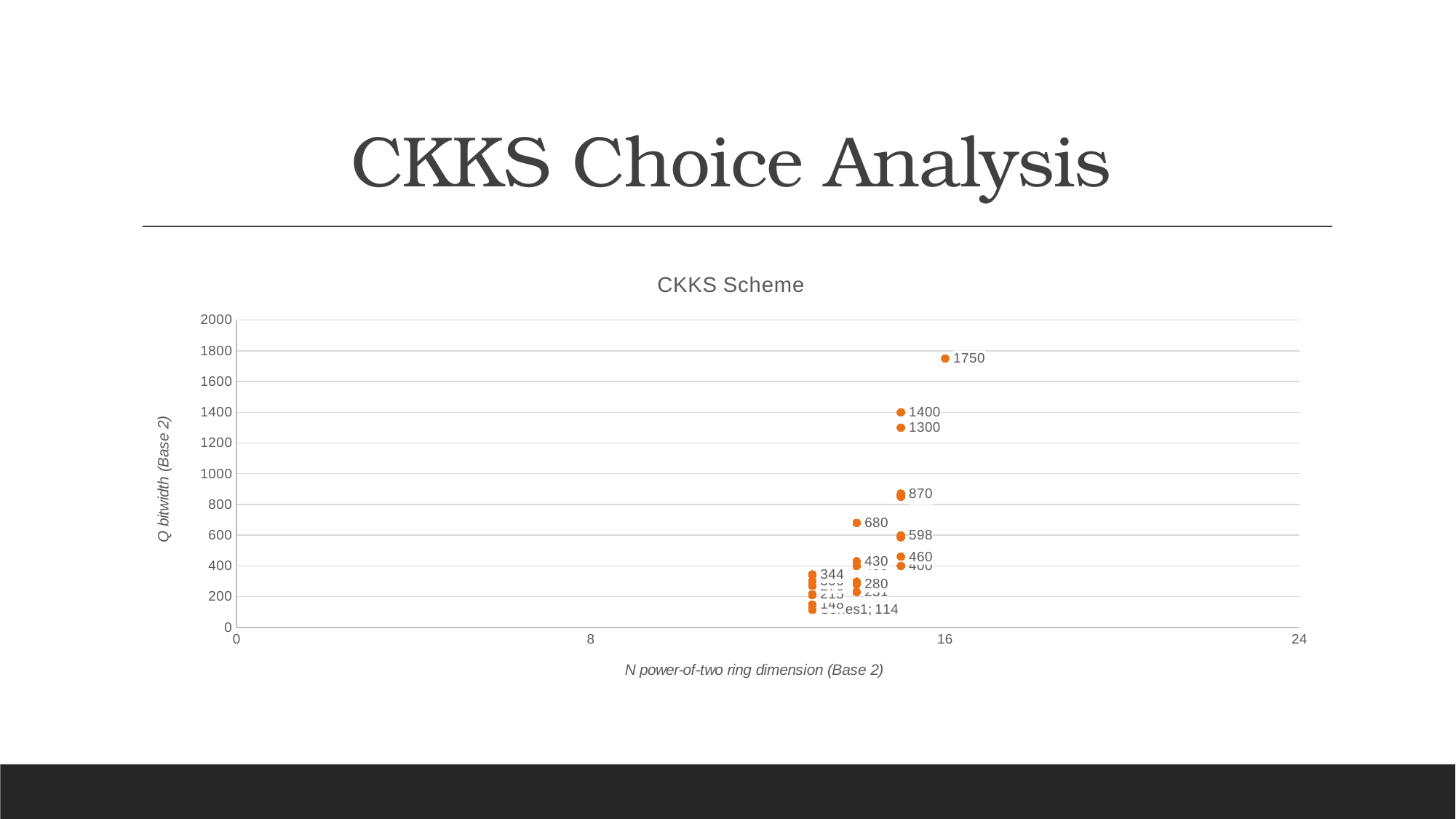

# CKKS Choice Analysis

### Chart: CKKS Scheme

| Category |  |
|---|---|